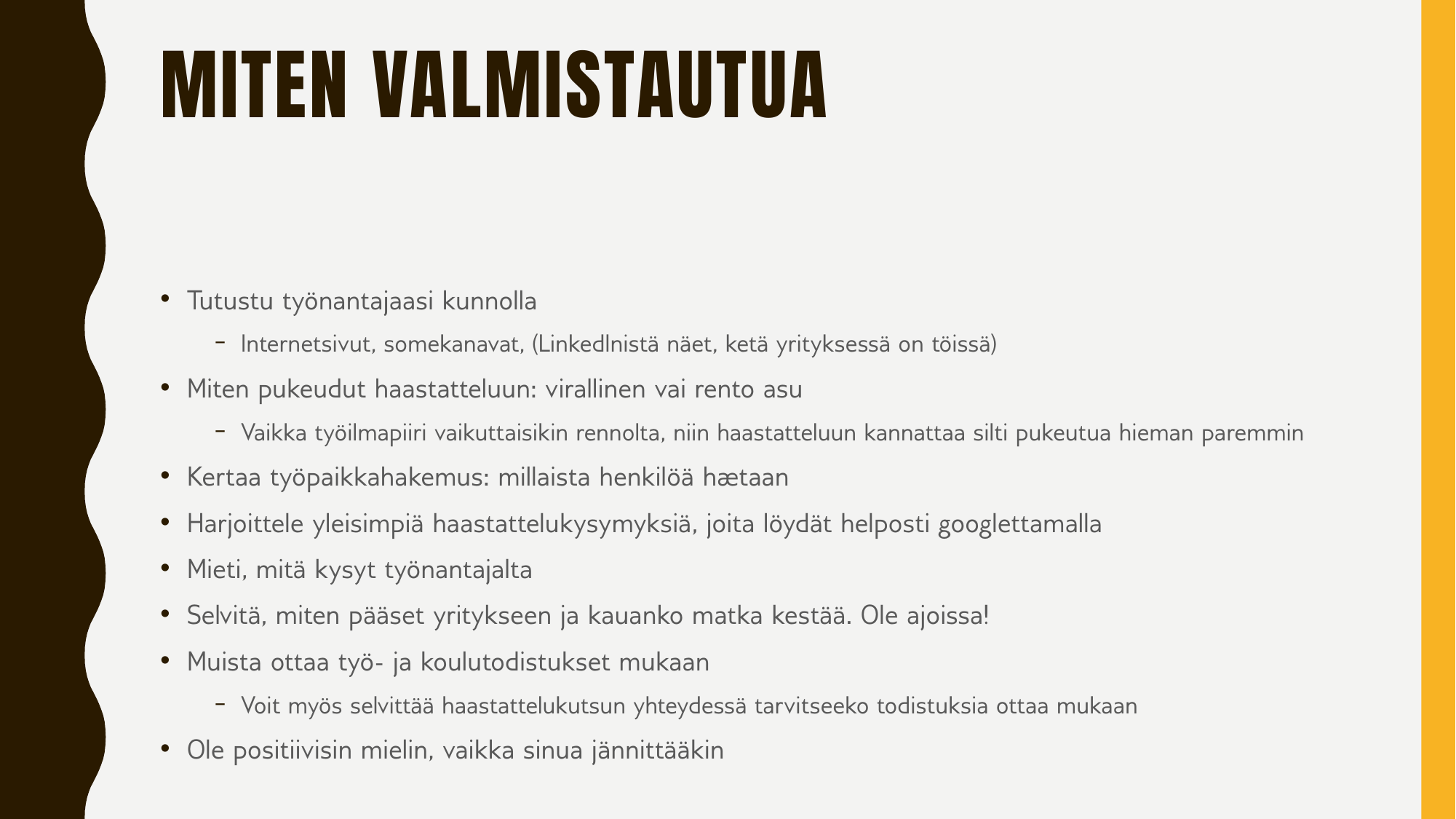

# Miten valmistautua
Tutustu työnantajaasi kunnolla
Internetsivut, somekanavat, (LinkedInistä näet, ketä yrityksessä on töissä)
Miten pukeudut haastatteluun: virallinen vai rento asu
Vaikka työilmapiiri vaikuttaisikin rennolta, niin haastatteluun kannattaa silti pukeutua hieman paremmin
Kertaa työpaikkahakemus: millaista henkilöä haetaan
Harjoittele yleisimpiä haastattelukysymyksiä, joita löydät helposti googlettamalla
Mieti, mitä kysyt työnantajalta
Selvitä, miten pääset yritykseen ja kauanko matka kestää. Ole ajoissa!
Muista ottaa työ- ja koulutodistukset mukaan
Voit myös selvittää haastattelukutsun yhteydessä tarvitseeko todistuksia ottaa mukaan
Ole positiivisin mielin, vaikka sinua jännittääkin